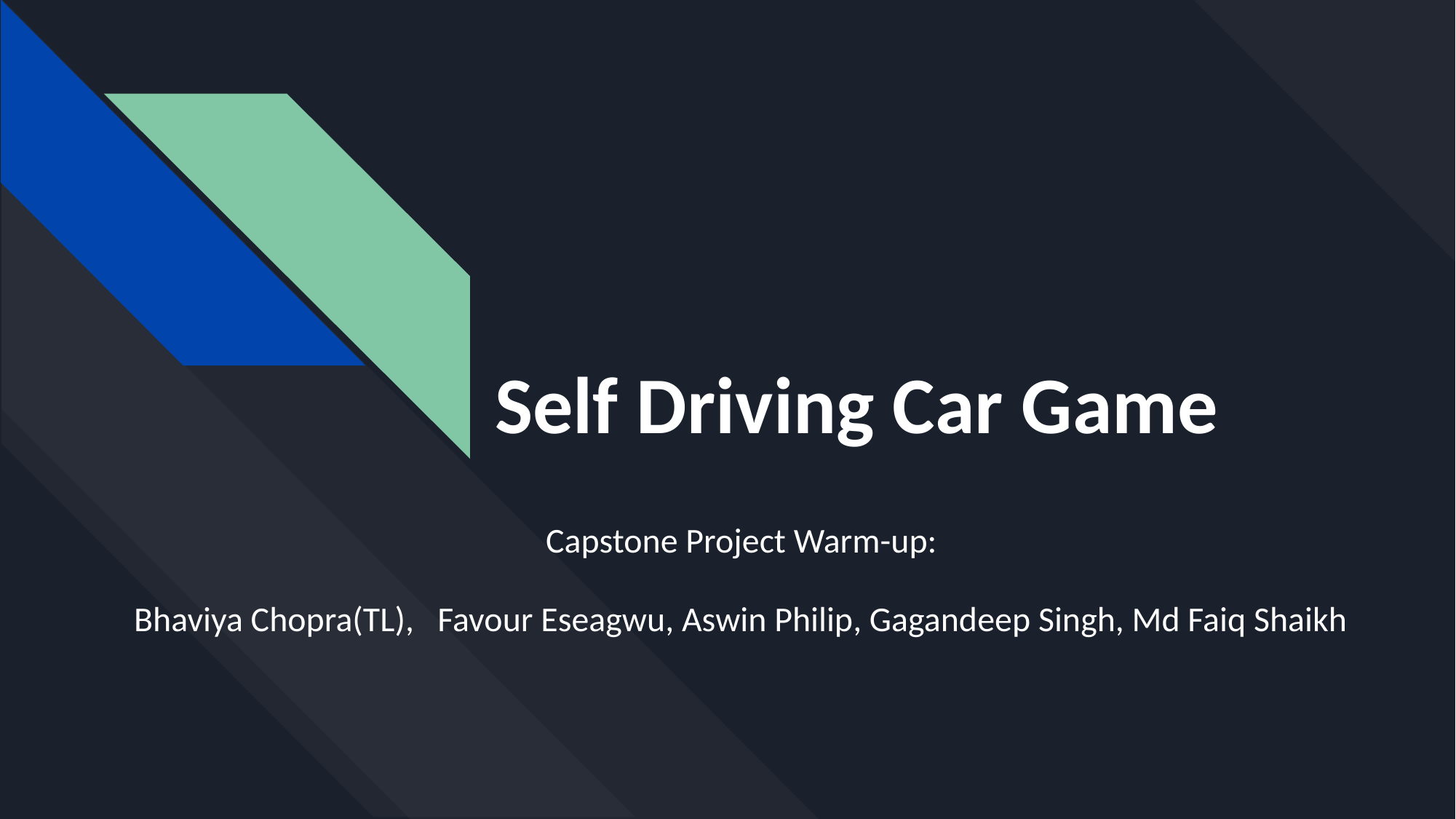

# Self Driving Car Game
Capstone Project Warm-up:

Bhaviya Chopra(TL),   Favour Eseagwu, Aswin Philip, Gagandeep Singh, Md Faiq Shaikh